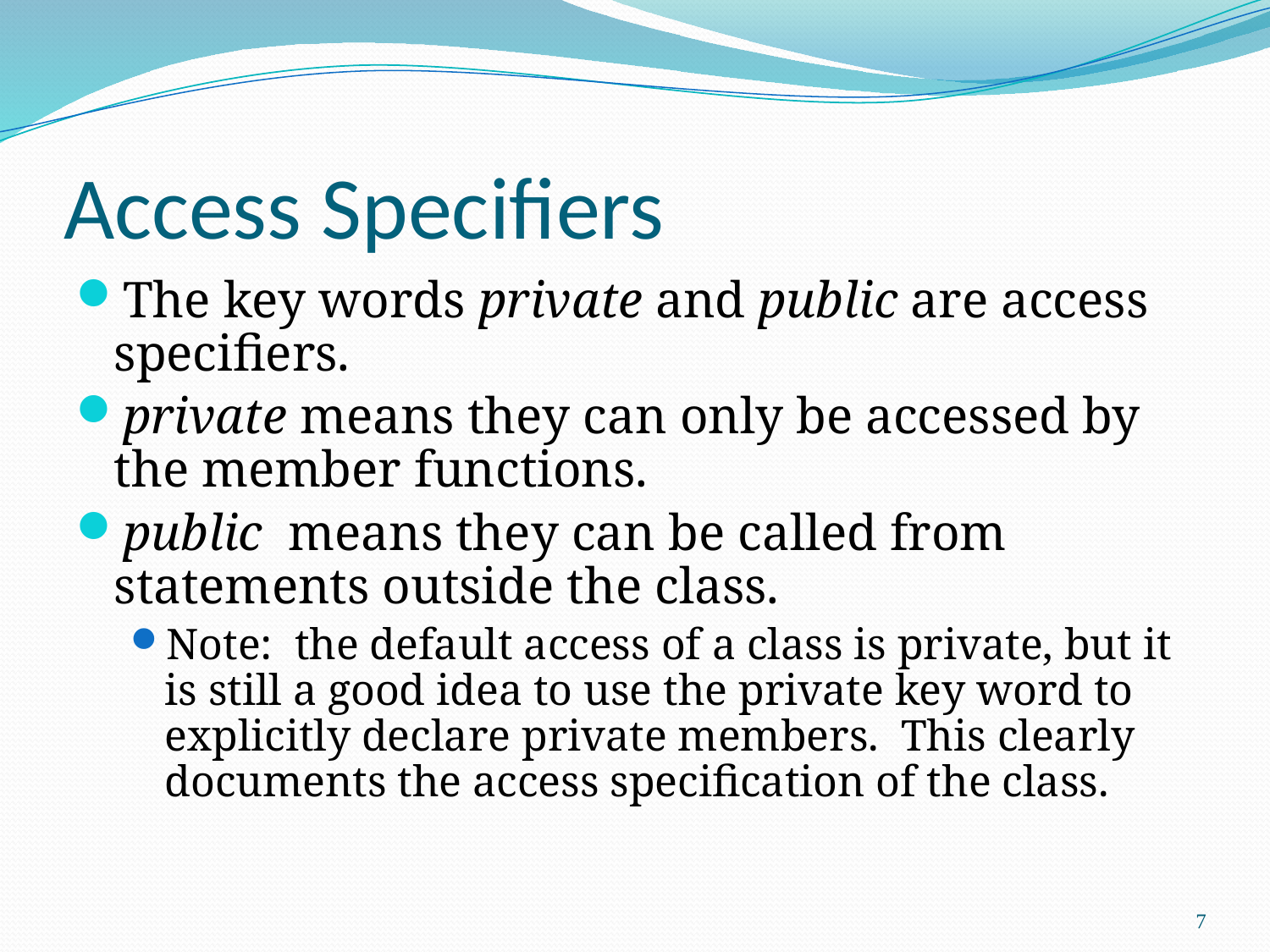

# Access Specifiers
The key words private and public are access specifiers.
private means they can only be accessed by the member functions.
public  means they can be called from statements outside the class.
Note:  the default access of a class is private, but it is still a good idea to use the private key word to explicitly declare private members.  This clearly documents the access specification of the class.
7